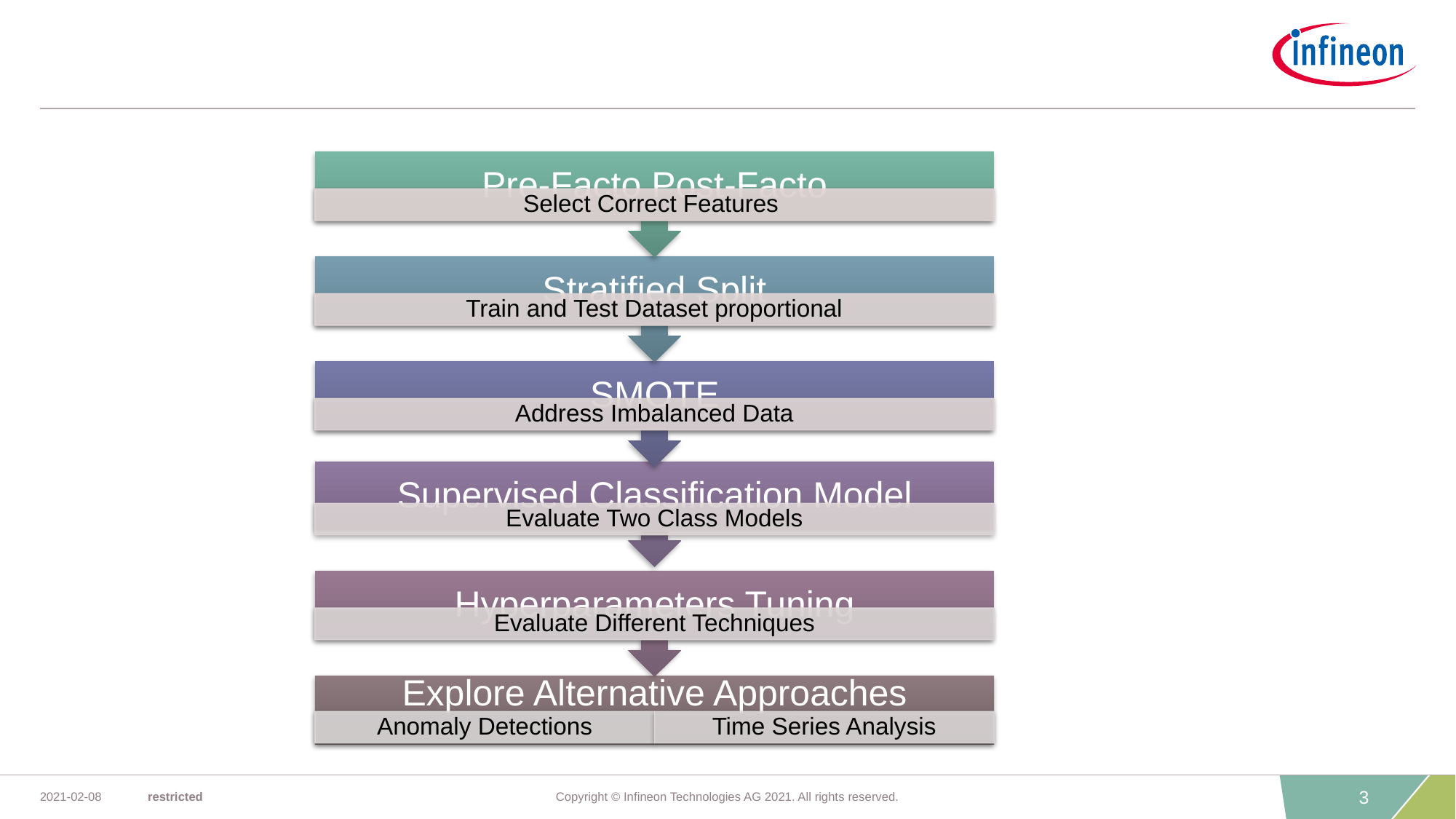

Explore Alternative Approaches
Anomaly Detections
Time Series Analysis
Hyperparameters Tuning
Evaluate Different Techniques
Supervised Classification Model
Evaluate Two Class Models
SMOTE
Address Imbalanced Data
Stratified Split
Train and Test Dataset proportional
Pre-Facto Post-Facto
Select Correct Features

3